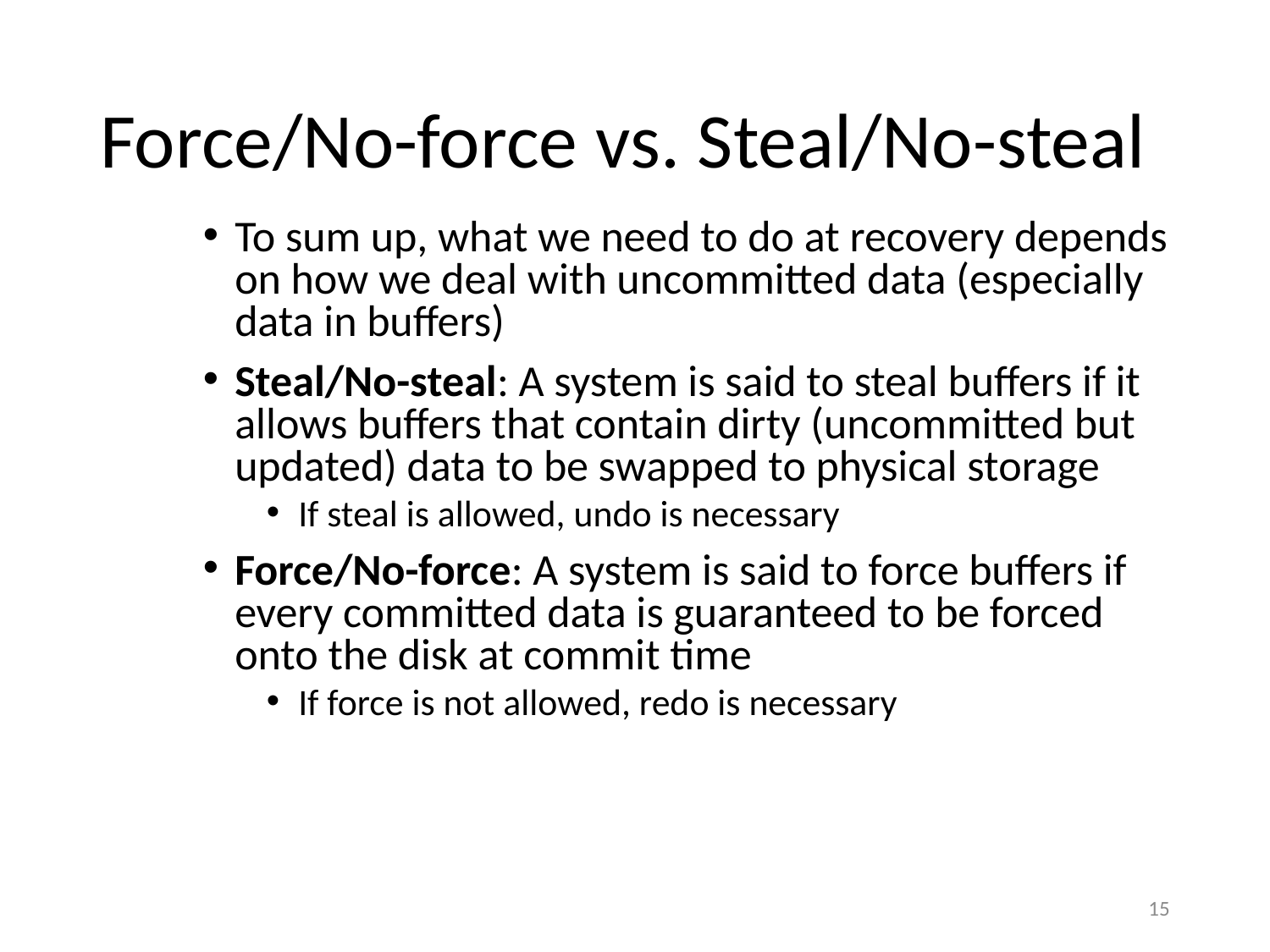

# Force/No-force vs. Steal/No-steal
To sum up, what we need to do at recovery depends on how we deal with uncommitted data (especially data in buffers)
Steal/No-steal: A system is said to steal buffers if it allows buffers that contain dirty (uncommitted but updated) data to be swapped to physical storage
If steal is allowed, undo is necessary
Force/No-force: A system is said to force buffers if every committed data is guaranteed to be forced onto the disk at commit time
If force is not allowed, redo is necessary

15